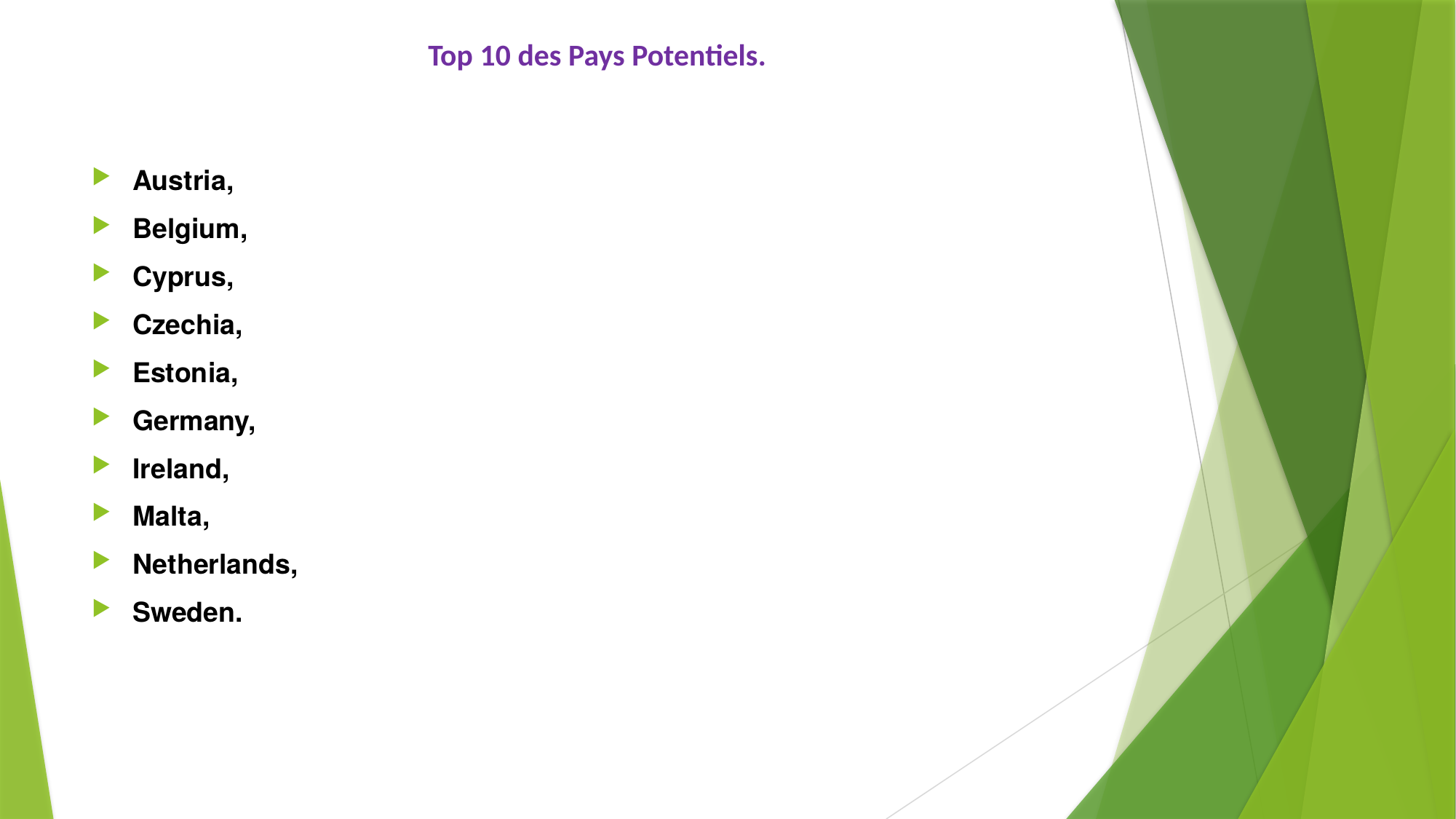

# Top 10 des Pays Potentiels.
Austria,
Belgium,
Cyprus,
Czechia,
Estonia,
Germany,
Ireland,
Malta,
Netherlands,
Sweden.